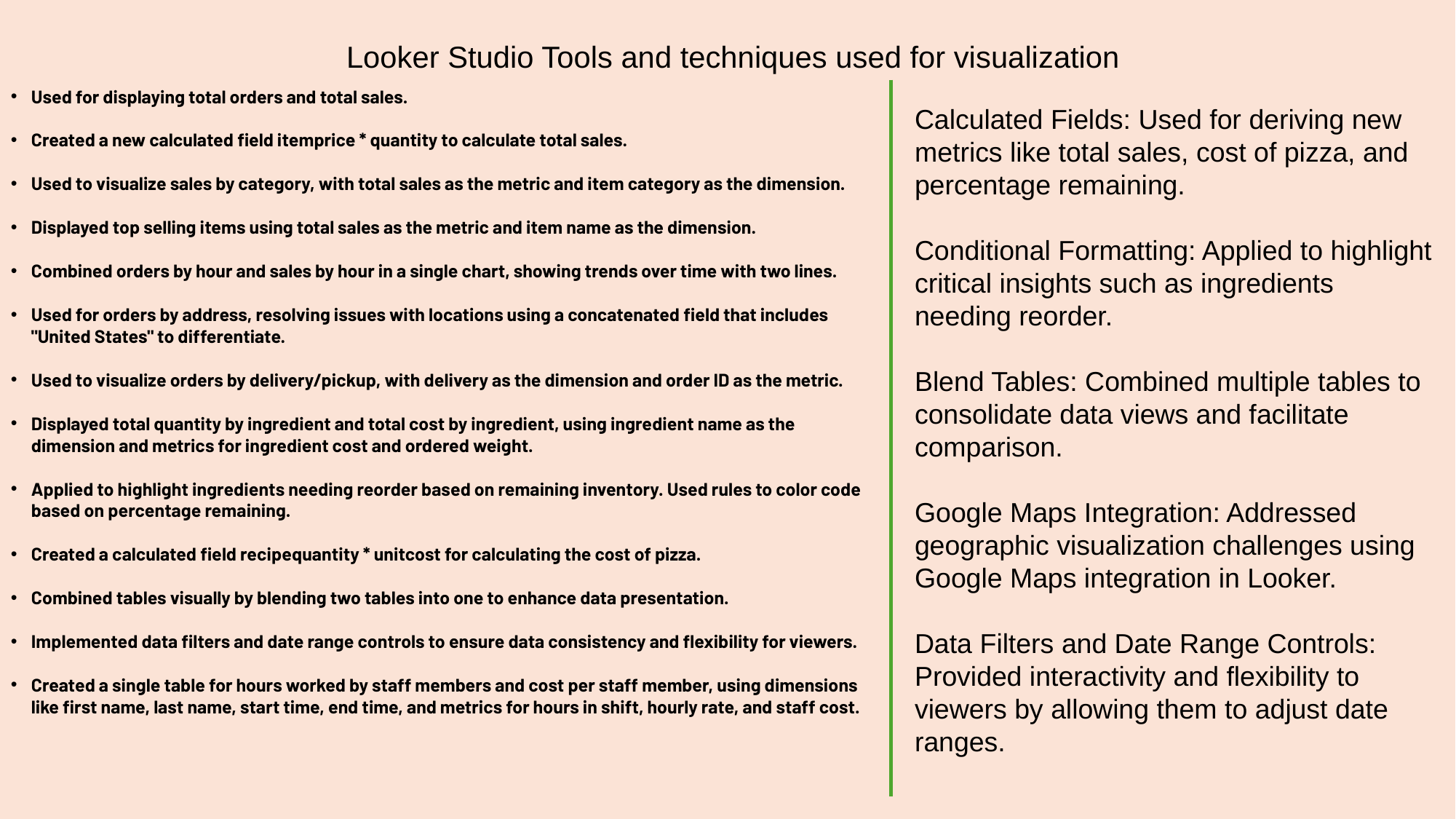

Looker Studio Tools and techniques used for visualization
Used for displaying total orders and total sales.

Created a new calculated field itemprice * quantity to calculate total sales.

Used to visualize sales by category, with total sales as the metric and item category as the dimension.

Displayed top selling items using total sales as the metric and item name as the dimension.

Combined orders by hour and sales by hour in a single chart, showing trends over time with two lines.

Used for orders by address, resolving issues with locations using a concatenated field that includes "United States" to differentiate.

Used to visualize orders by delivery/pickup, with delivery as the dimension and order ID as the metric.

Displayed total quantity by ingredient and total cost by ingredient, using ingredient name as the dimension and metrics for ingredient cost and ordered weight.

Applied to highlight ingredients needing reorder based on remaining inventory. Used rules to color code based on percentage remaining.

Created a calculated field recipequantity * unitcost for calculating the cost of pizza.

Combined tables visually by blending two tables into one to enhance data presentation.

Implemented data filters and date range controls to ensure data consistency and flexibility for viewers.

Created a single table for hours worked by staff members and cost per staff member, using dimensions like first name, last name, start time, end time, and metrics for hours in shift, hourly rate, and staff cost.
Calculated Fields: Used for deriving new metrics like total sales, cost of pizza, and percentage remaining.

Conditional Formatting: Applied to highlight critical insights such as ingredients needing reorder.

Blend Tables: Combined multiple tables to consolidate data views and facilitate comparison.

Google Maps Integration: Addressed geographic visualization challenges using Google Maps integration in Looker.

Data Filters and Date Range Controls: Provided interactivity and flexibility to viewers by allowing them to adjust date ranges.